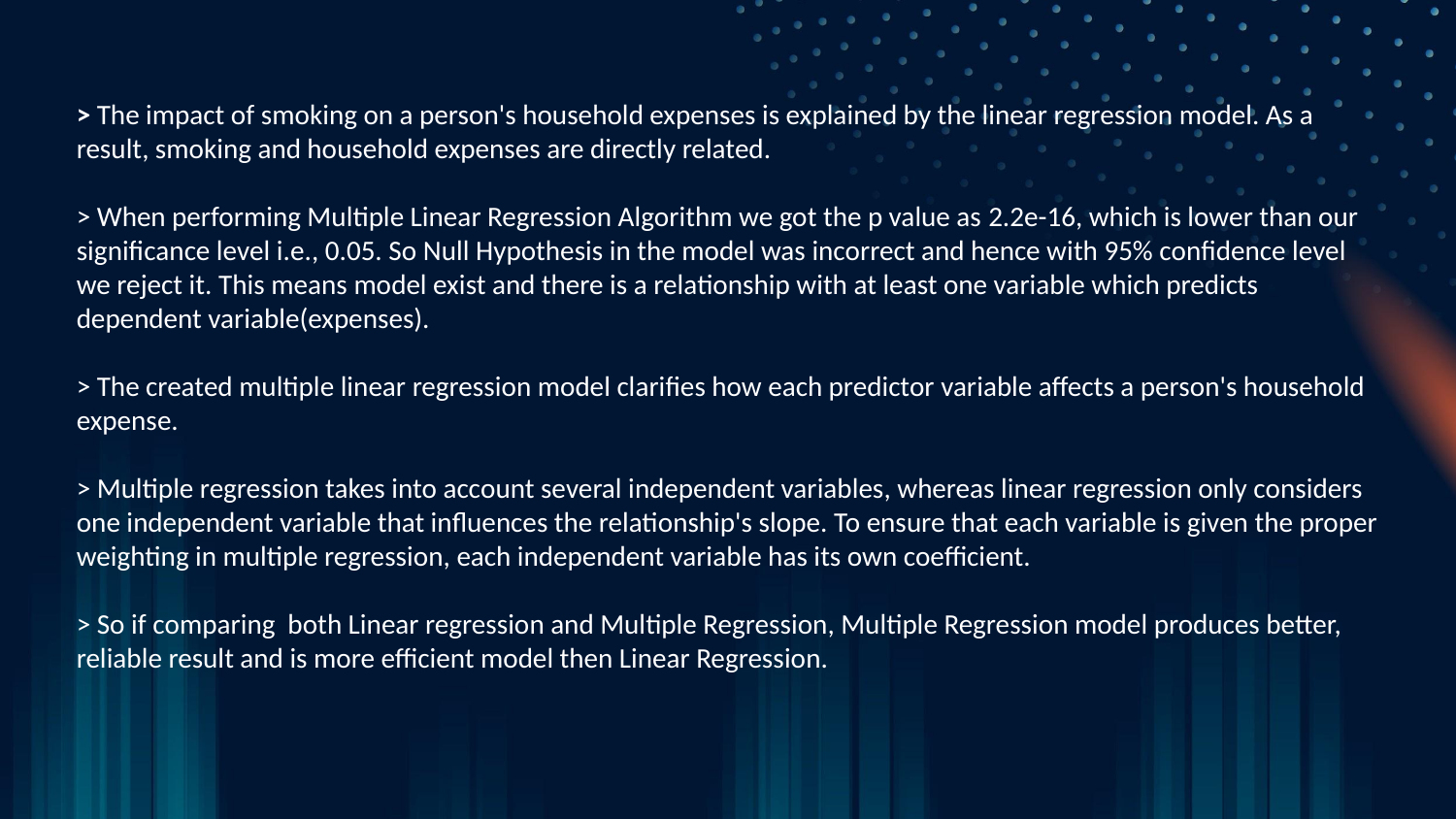

> The impact of smoking on a person's household expenses is explained by the linear regression model. As a result, smoking and household expenses are directly related.
> When performing Multiple Linear Regression Algorithm we got the p value as 2.2e-16, which is lower than our significance level i.e., 0.05. So Null Hypothesis in the model was incorrect and hence with 95% confidence level we reject it. This means model exist and there is a relationship with at least one variable which predicts dependent variable(expenses).

> The created multiple linear regression model clarifies how each predictor variable affects a person's household expense.
> Multiple regression takes into account several independent variables, whereas linear regression only considers one independent variable that influences the relationship's slope. To ensure that each variable is given the proper weighting in multiple regression, each independent variable has its own coefficient.
> So if comparing  both Linear regression and Multiple Regression, Multiple Regression model produces better, reliable result and is more efficient model then Linear Regression.